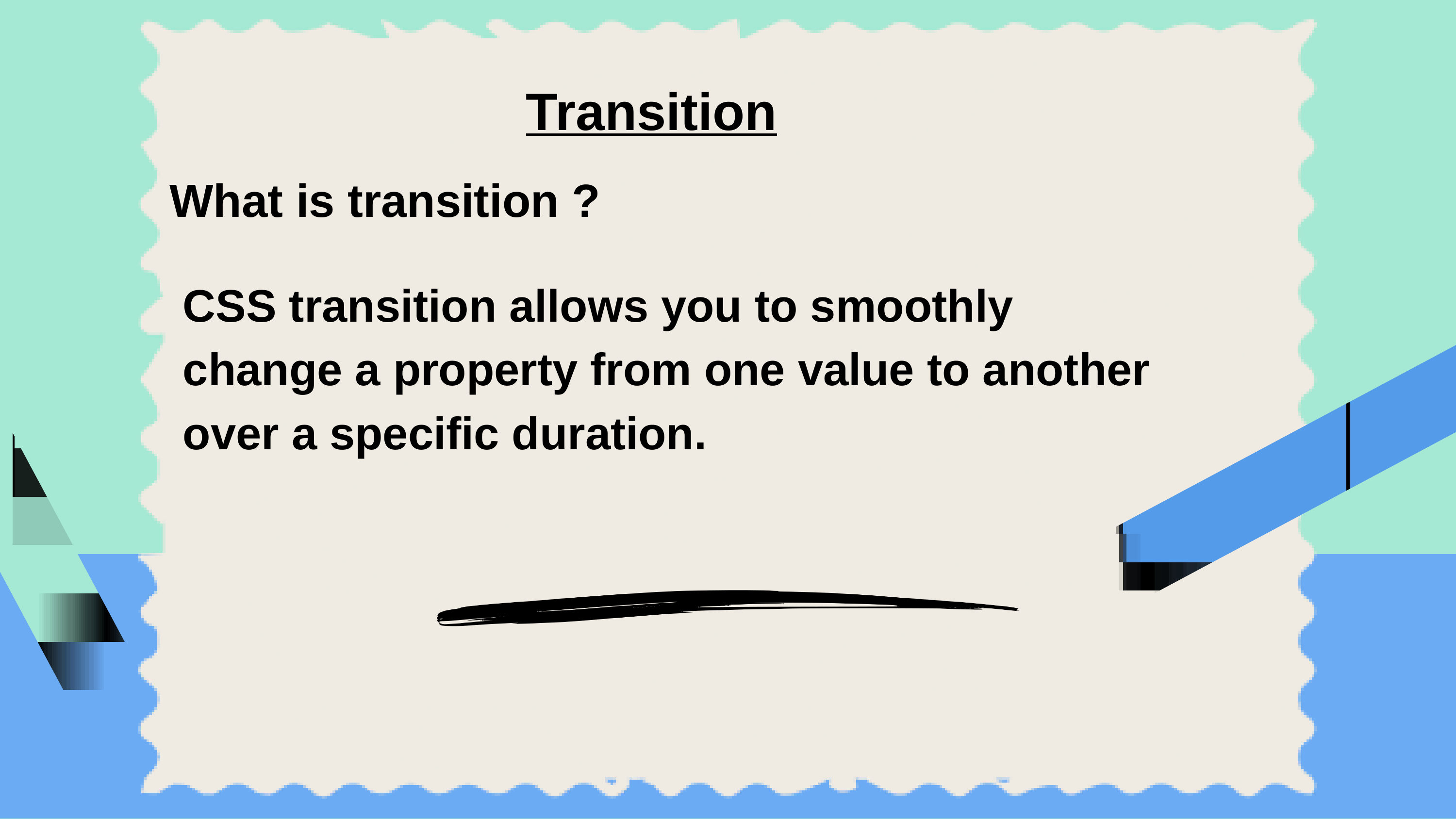

Transition

What is transition ?

CSS transition allows you to smoothly change a property from one value to another over a specific duration.